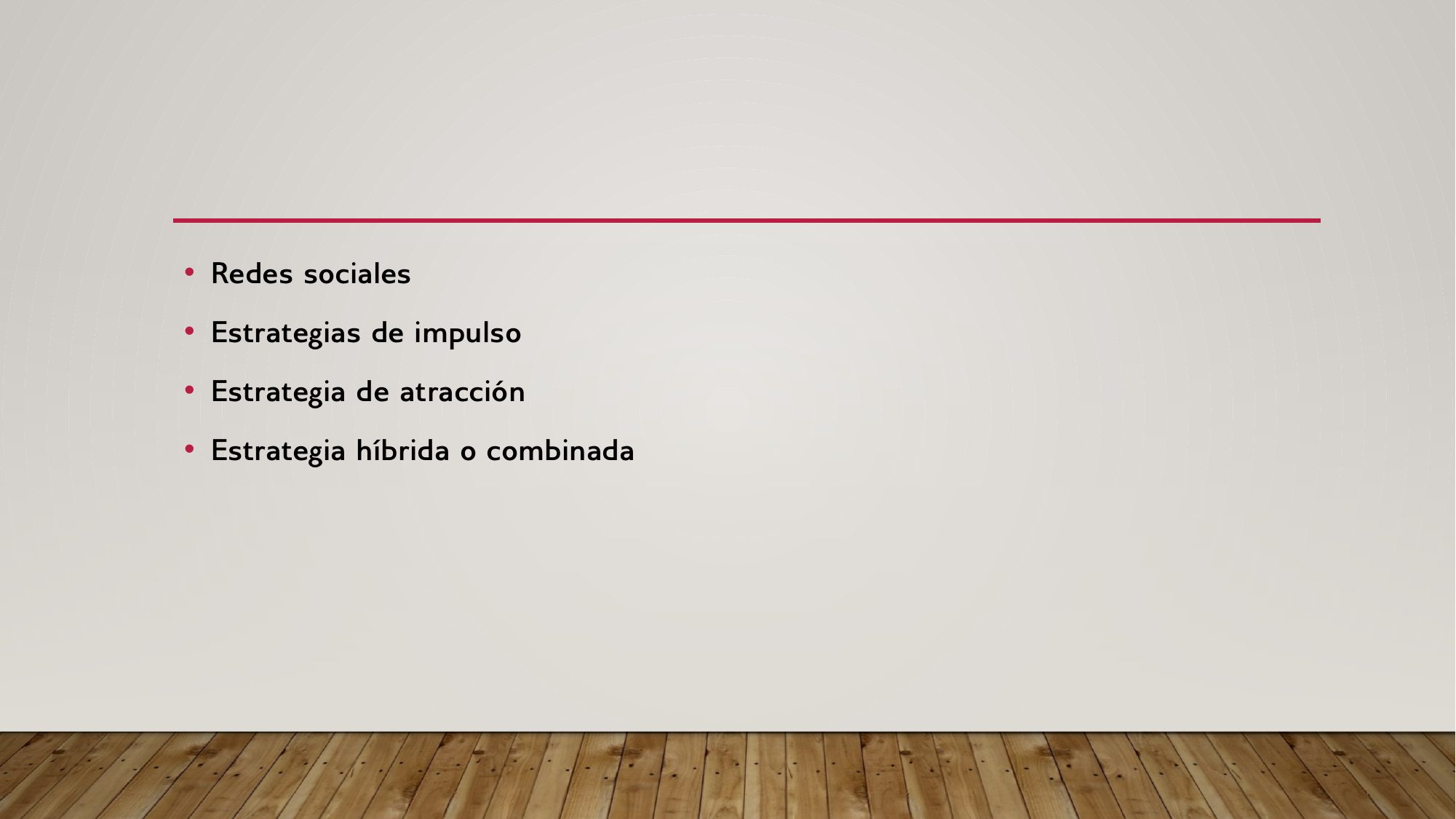

#
Redes sociales
Estrategias de impulso
Estrategia de atracción
Estrategia híbrida o combinada